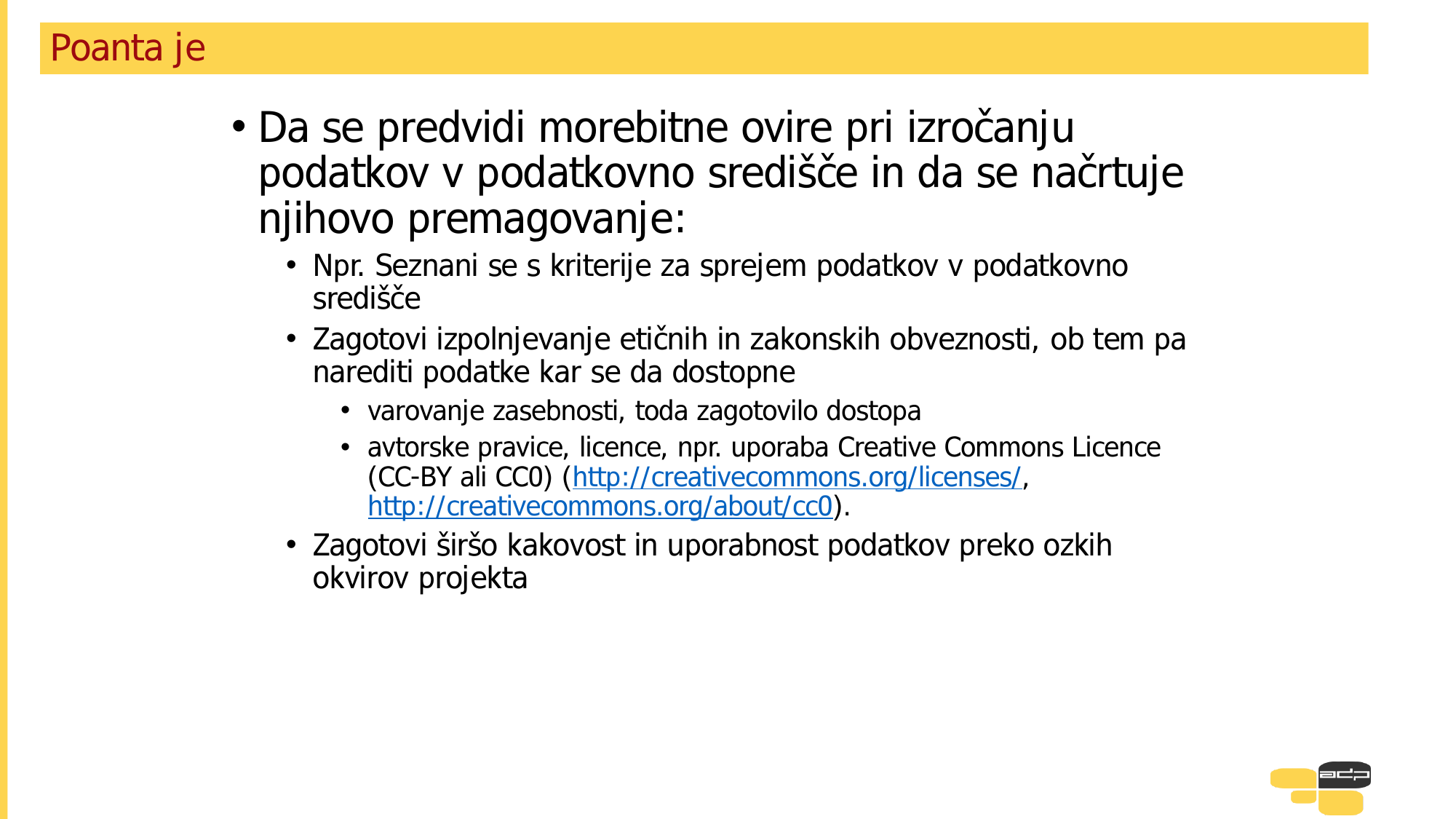

# Poanta je
Da se predvidi morebitne ovire pri izročanju podatkov v podatkovno središče in da se načrtuje njihovo premagovanje:
Npr. Seznani se s kriterije za sprejem podatkov v podatkovno središče
Zagotovi izpolnjevanje etičnih in zakonskih obveznosti, ob tem pa narediti podatke kar se da dostopne
varovanje zasebnosti, toda zagotovilo dostopa
avtorske pravice, licence, npr. uporaba Creative Commons Licence (CC-BY ali CC0) (http://creativecommons.org/licenses/, http://creativecommons.org/about/cc0).
Zagotovi širšo kakovost in uporabnost podatkov preko ozkih okvirov projekta